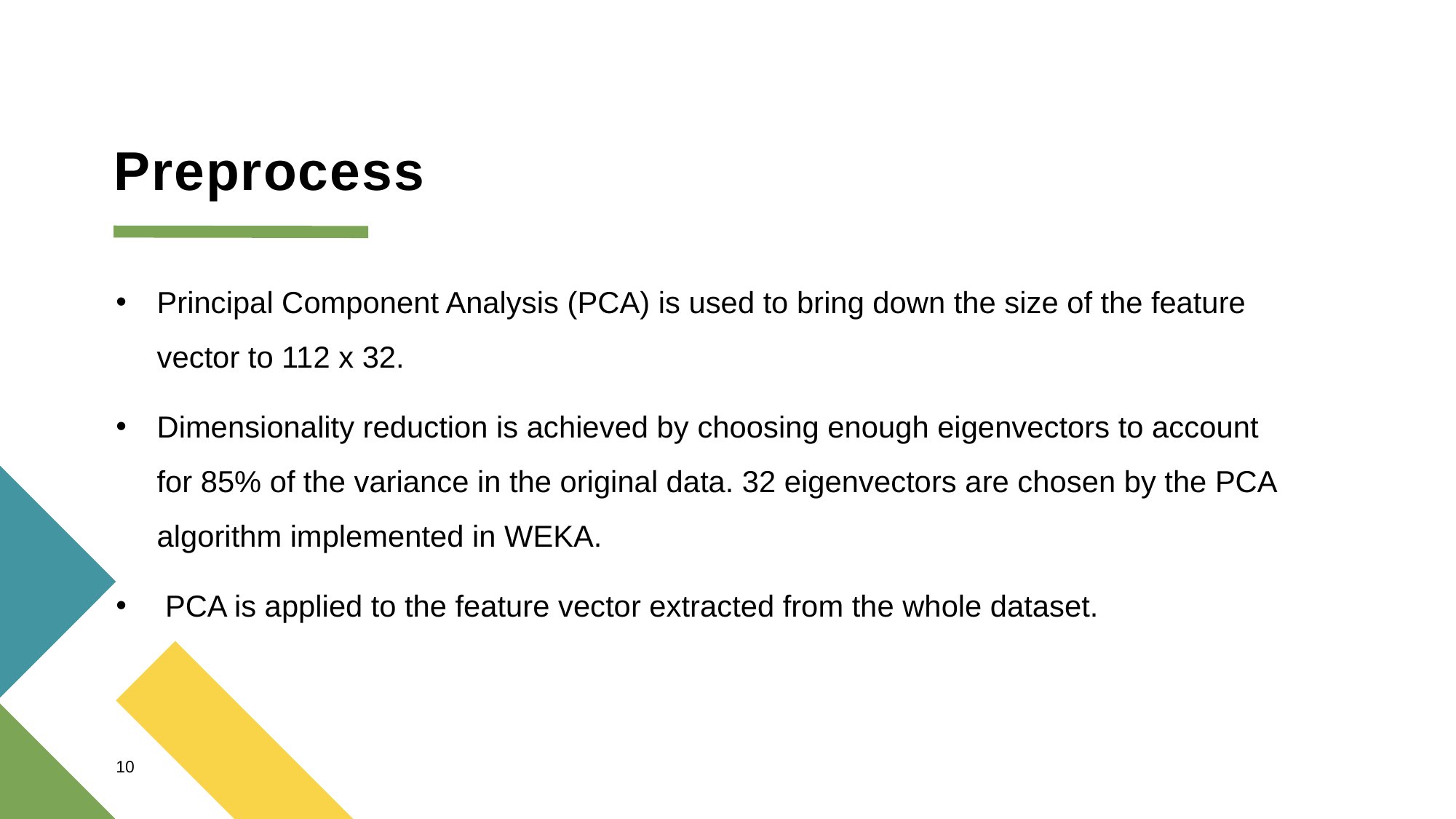

# Preprocess
Principal Component Analysis (PCA) is used to bring down the size of the feature vector to 112 x 32.
Dimensionality reduction is achieved by choosing enough eigenvectors to account for 85% of the variance in the original data. 32 eigenvectors are chosen by the PCA algorithm implemented in WEKA.
 PCA is applied to the feature vector extracted from the whole dataset.

10